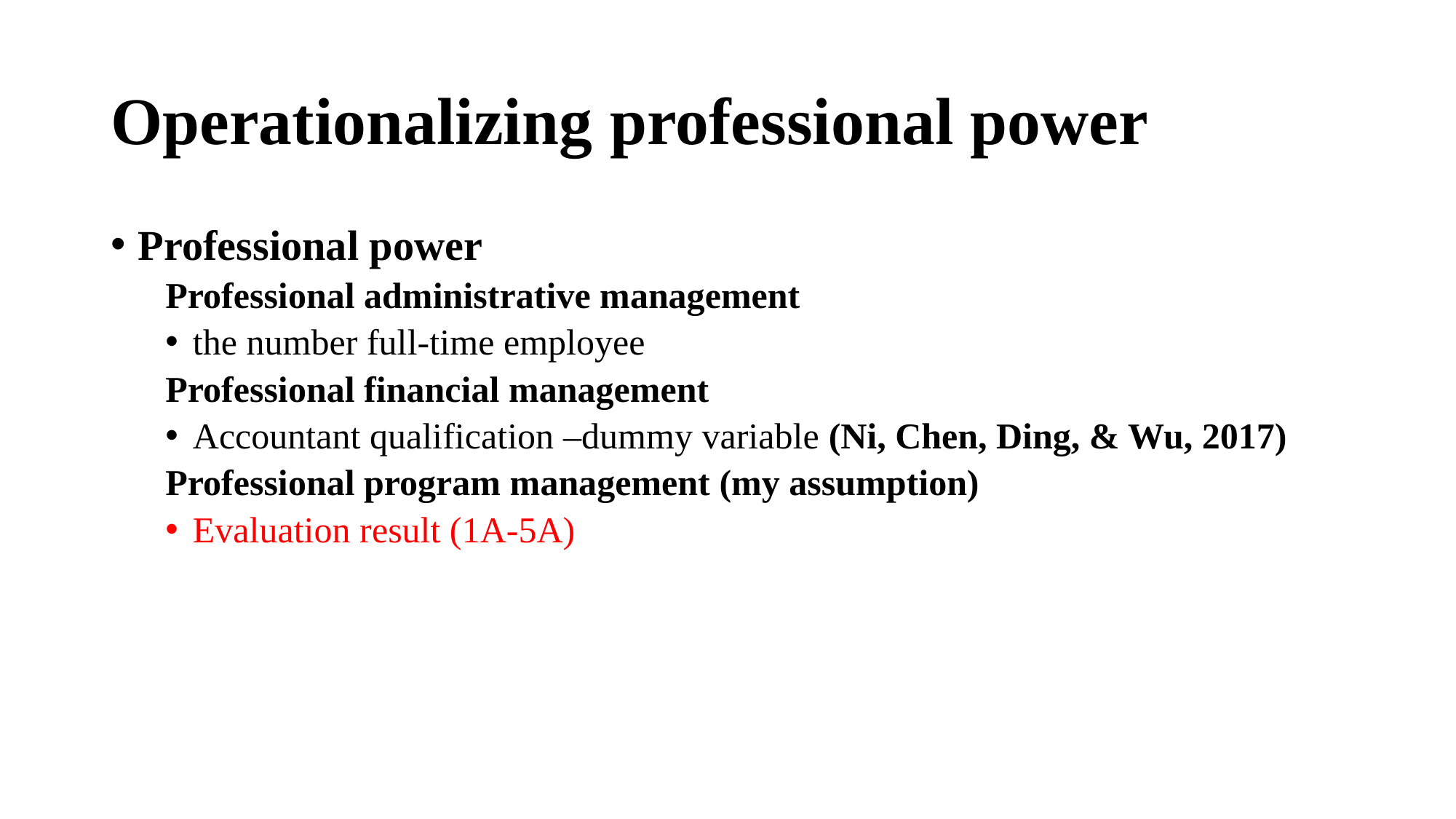

# Operationalizing professional power
Professional power
Professional administrative management
the number full-time employee
Professional financial management
Accountant qualification –dummy variable (Ni, Chen, Ding, & Wu, 2017)
Professional program management (my assumption)
Evaluation result (1A-5A)